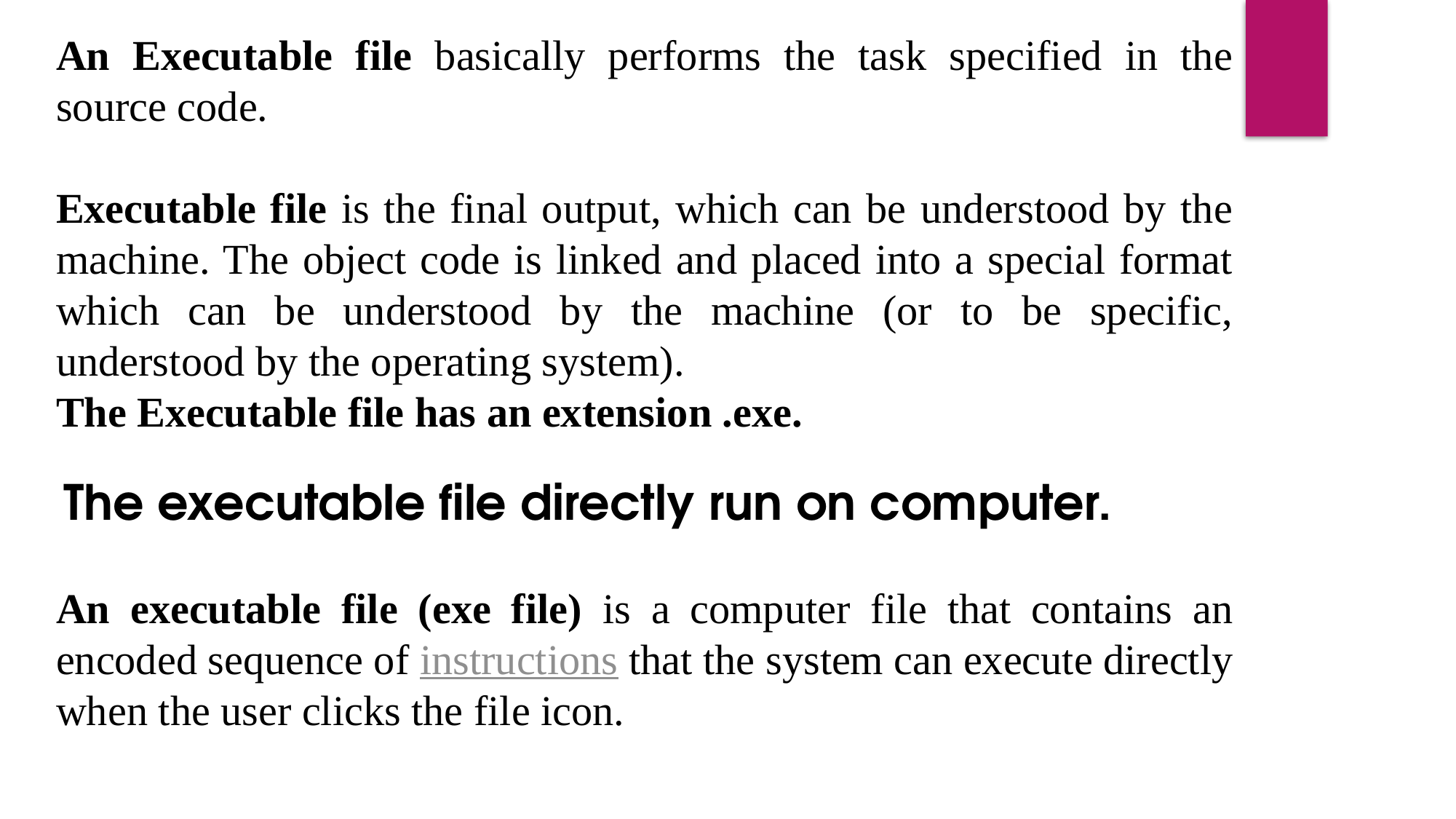

An Executable file basically performs the task specified in the source code.

Executable file is the final output, which can be understood by the machine. The object code is linked and placed into a special format which can be understood by the machine (or to be specific, understood by the operating system).
The Executable file has an extension .exe.

 The executable file directly run on computer.

An executable file (exe file) is a computer file that contains an encoded sequence of instructions that the system can execute directly when the user clicks the file icon.